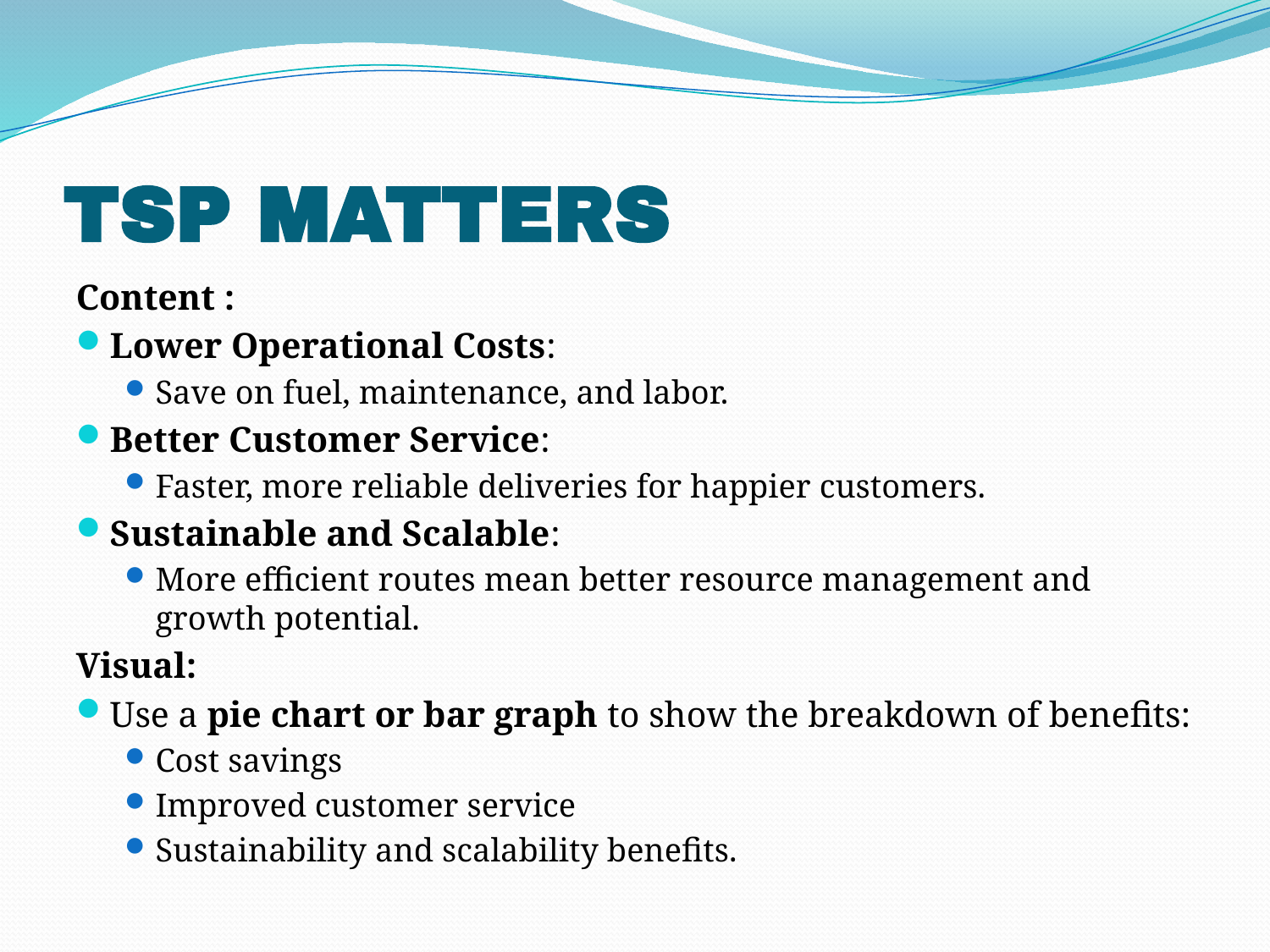

# TSP MATTERS
Content :
Lower Operational Costs:
Save on fuel, maintenance, and labor.
Better Customer Service:
Faster, more reliable deliveries for happier customers.
Sustainable and Scalable:
More efficient routes mean better resource management and growth potential.
Visual:
Use a pie chart or bar graph to show the breakdown of benefits:
Cost savings
Improved customer service
Sustainability and scalability benefits.